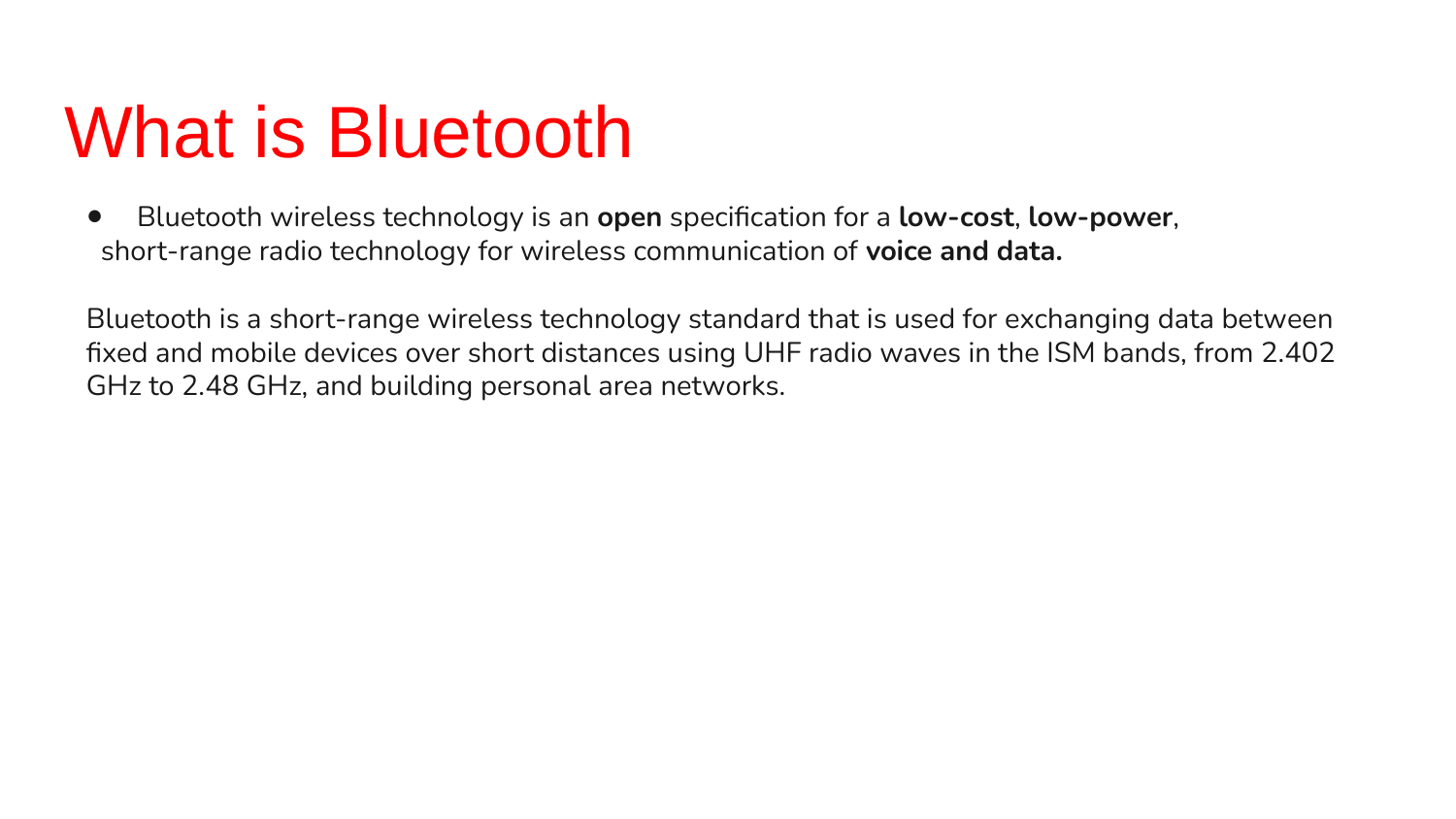

# What is Bluetooth
Bluetooth wireless technology is an open specification for a low-cost, low-power,
  short-range radio technology for wireless communication of voice and data.

Bluetooth is a short-range wireless technology standard that is used for exchanging data between fixed and mobile devices over short distances using UHF radio waves in the ISM bands, from 2.402 GHz to 2.48 GHz, and building personal area networks.